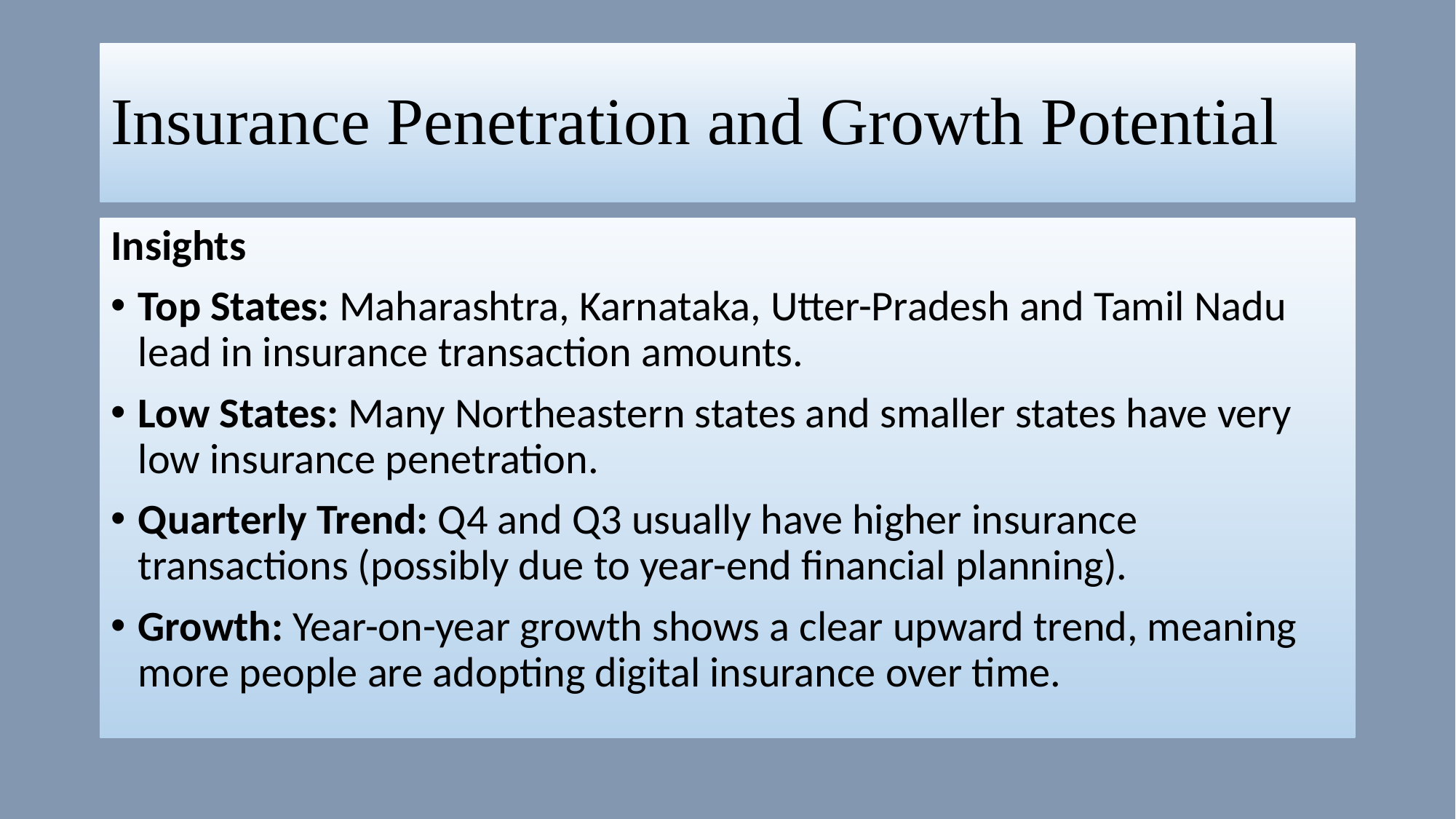

# Insurance Penetration and Growth Potential
Insights
Top States: Maharashtra, Karnataka, Utter-Pradesh and Tamil Nadu lead in insurance transaction amounts.
Low States: Many Northeastern states and smaller states have very low insurance penetration.
Quarterly Trend: Q4 and Q3 usually have higher insurance transactions (possibly due to year-end financial planning).
Growth: Year-on-year growth shows a clear upward trend, meaning more people are adopting digital insurance over time.